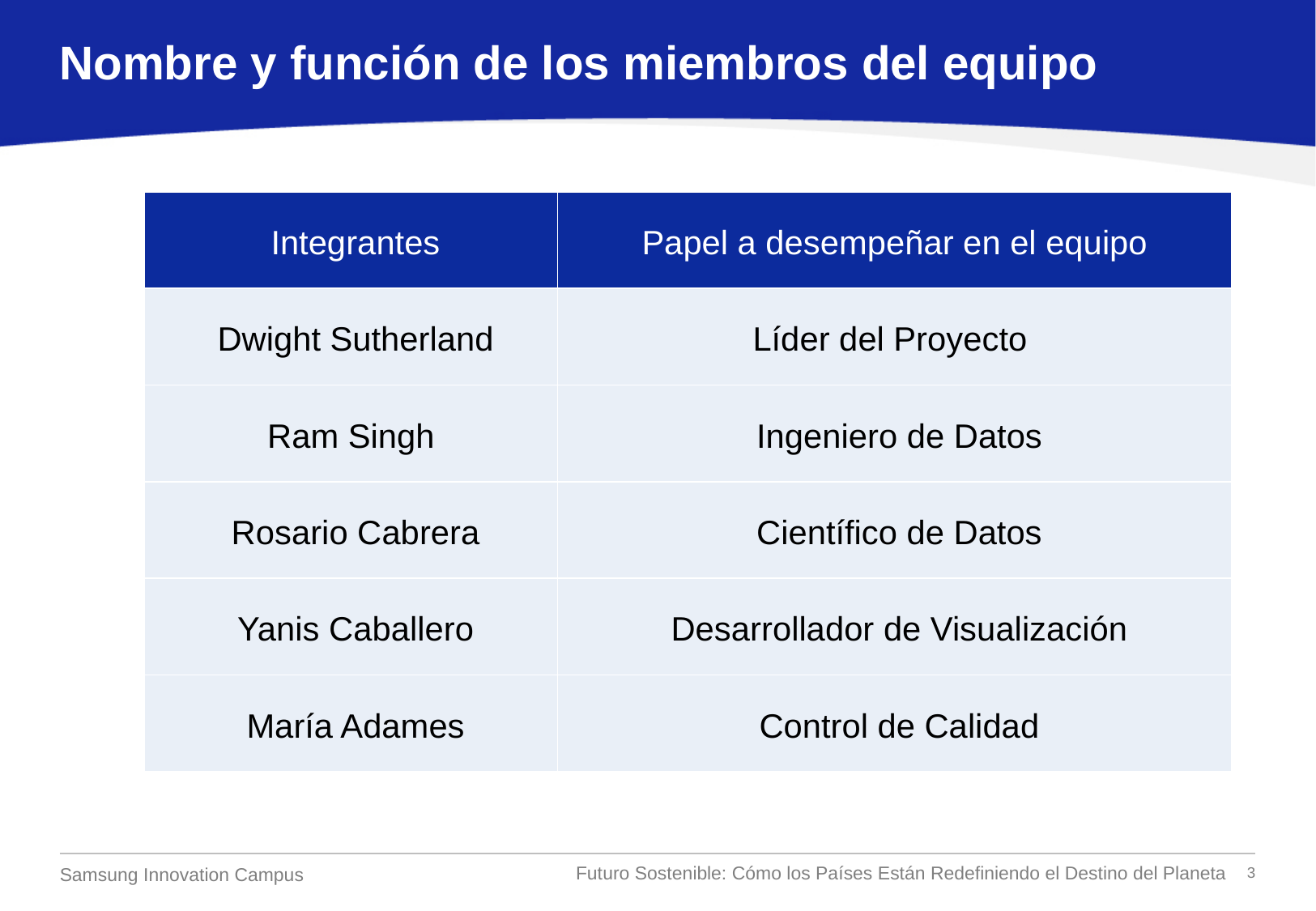

Nombre y función de los miembros del equipo
| Integrantes | Papel a desempeñar en el equipo |
| --- | --- |
| Dwight Sutherland | Líder del Proyecto |
| Ram Singh | Ingeniero de Datos |
| Rosario Cabrera | Científico de Datos |
| Yanis Caballero | Desarrollador de Visualización |
| María Adames | Control de Calidad |
Futuro Sostenible: Cómo los Países Están Redefiniendo el Destino del Planeta